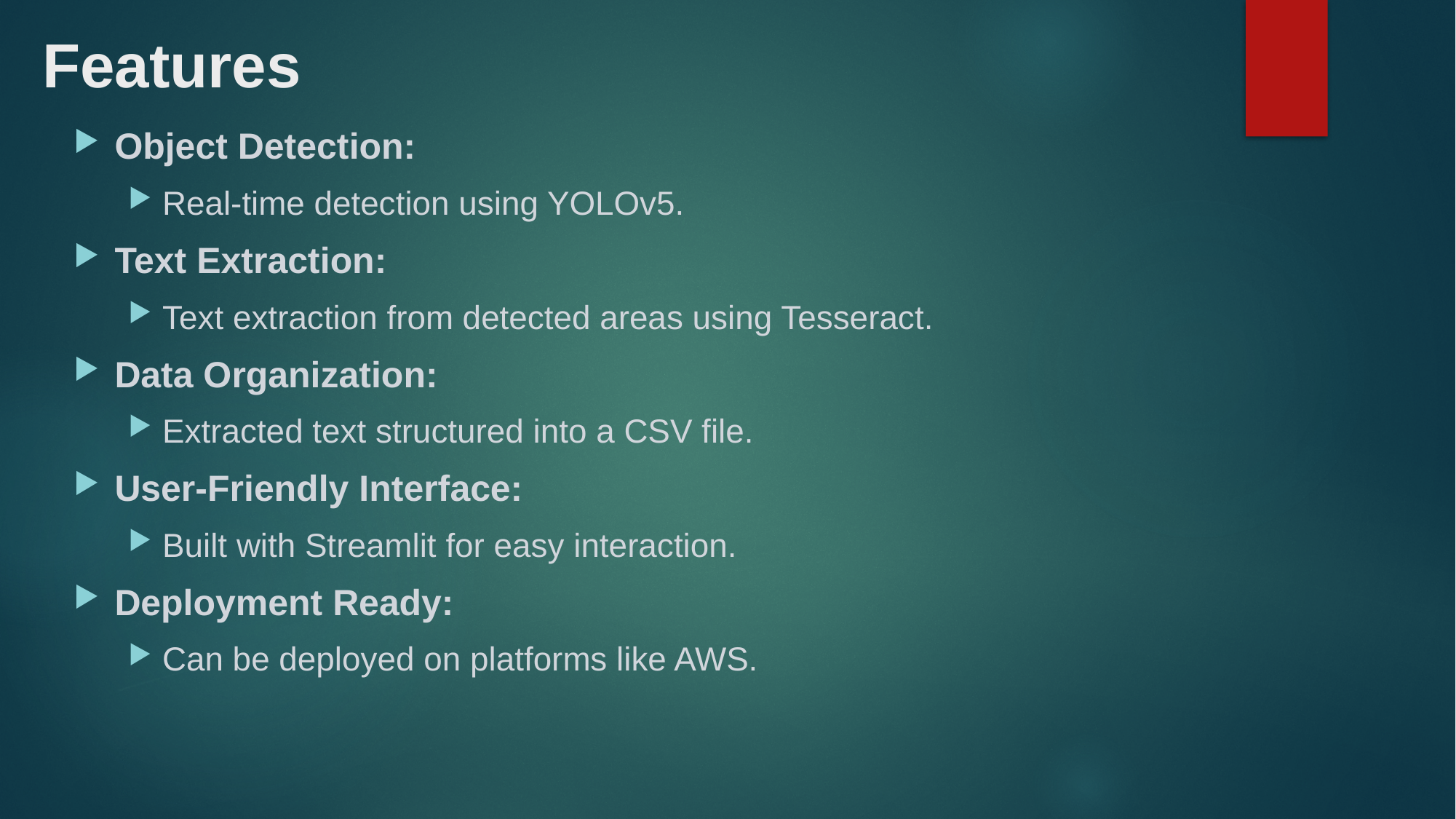

# Features
Object Detection:
Real-time detection using YOLOv5.
Text Extraction:
Text extraction from detected areas using Tesseract.
Data Organization:
Extracted text structured into a CSV file.
User-Friendly Interface:
Built with Streamlit for easy interaction.
Deployment Ready:
Can be deployed on platforms like AWS.